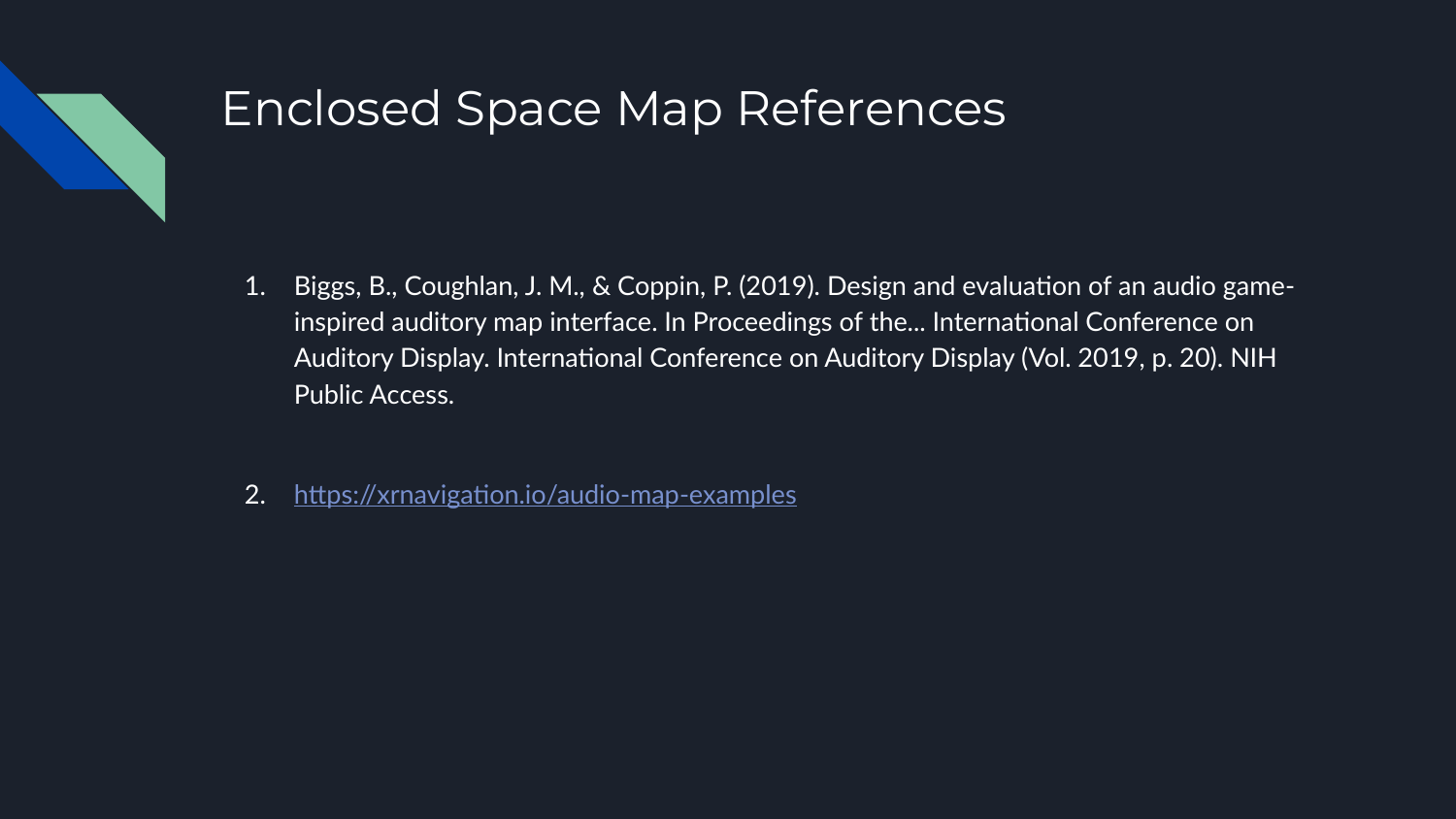

# Enclosed Space Map References
Biggs, B., Coughlan, J. M., & Coppin, P. (2019). Design and evaluation of an audio game-inspired auditory map interface. In Proceedings of the... International Conference on Auditory Display. International Conference on Auditory Display (Vol. 2019, p. 20). NIH Public Access.
https://xrnavigation.io/audio-map-examples